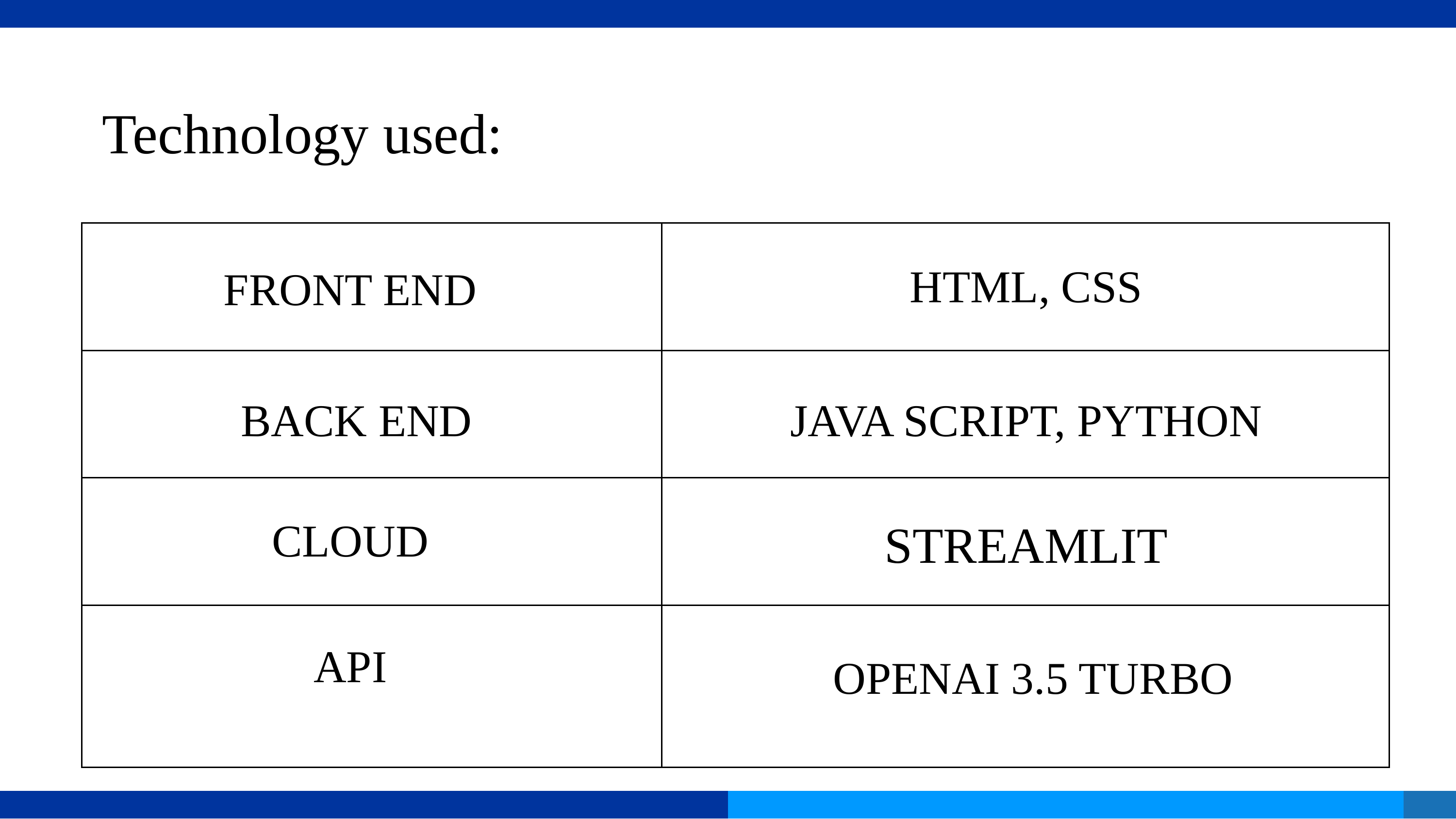

Technology used:
|  |  |
| --- | --- |
|  |  |
| CLOUD |  |
|  |  |
FRONT END
HTML, CSS

BACK END
JAVA SCRIPT, PYTHON
CLOUD
STREAMLIT
API
OPENAI 3.5 TURBO